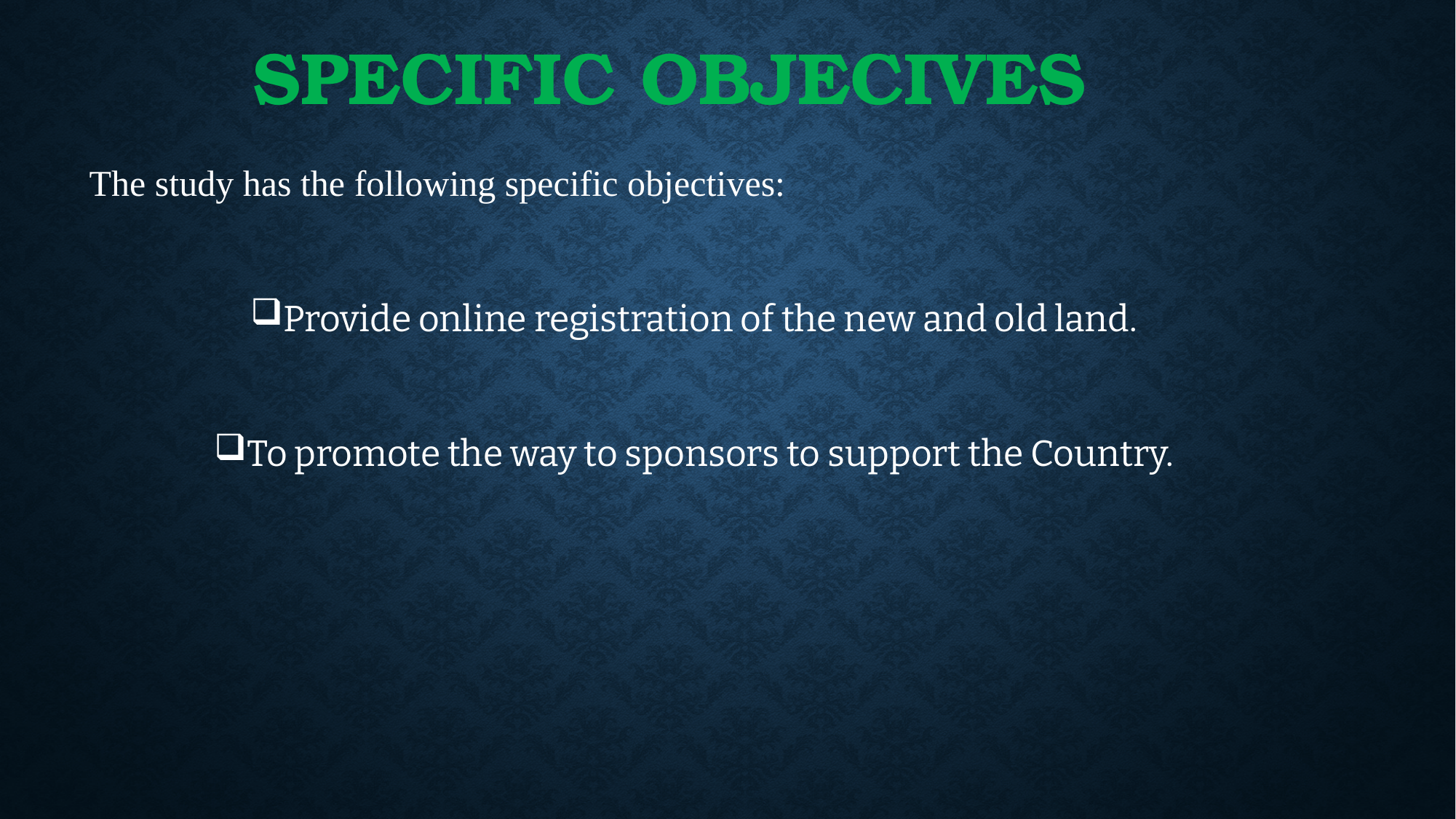

# SPECIFIC OBJECIVES
The study has the following specific objectives:

Provide online registration of the new and old land.

To promote the way to sponsors to support the Country.